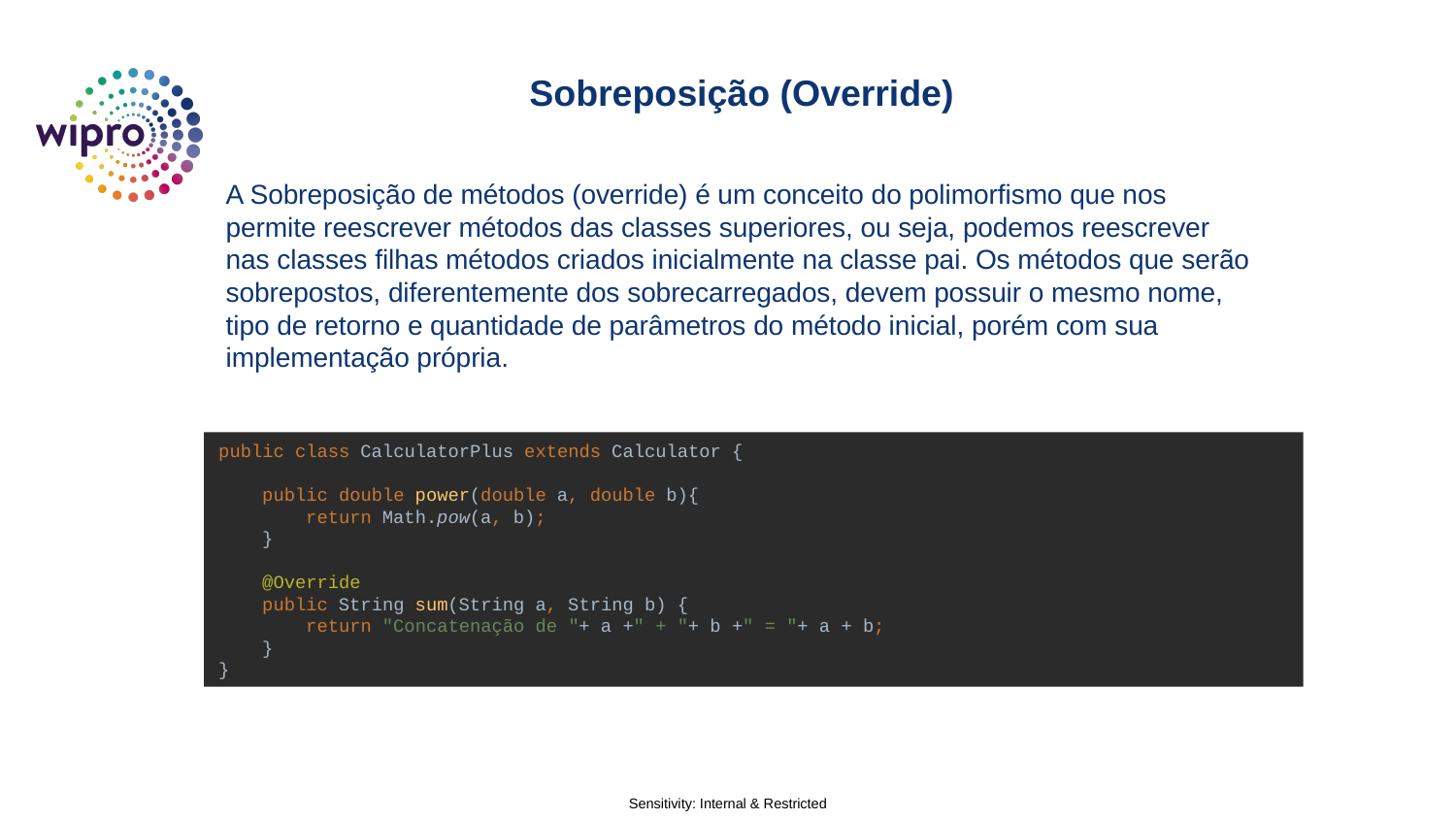

Sobreposição (Override)
A Sobreposição de métodos (override) é um conceito do polimorfismo que nos permite reescrever métodos das classes superiores, ou seja, podemos reescrever nas classes filhas métodos criados inicialmente na classe pai. Os métodos que serão sobrepostos, diferentemente dos sobrecarregados, devem possuir o mesmo nome, tipo de retorno e quantidade de parâmetros do método inicial, porém com sua implementação própria.
public class CalculatorPlus extends Calculator {
    public double power(double a, double b){
        return Math.pow(a, b);
    }
    @Override
    public String sum(String a, String b) {
        return "Concatenação de "+ a +" + "+ b +" = "+ a + b;
    }
}